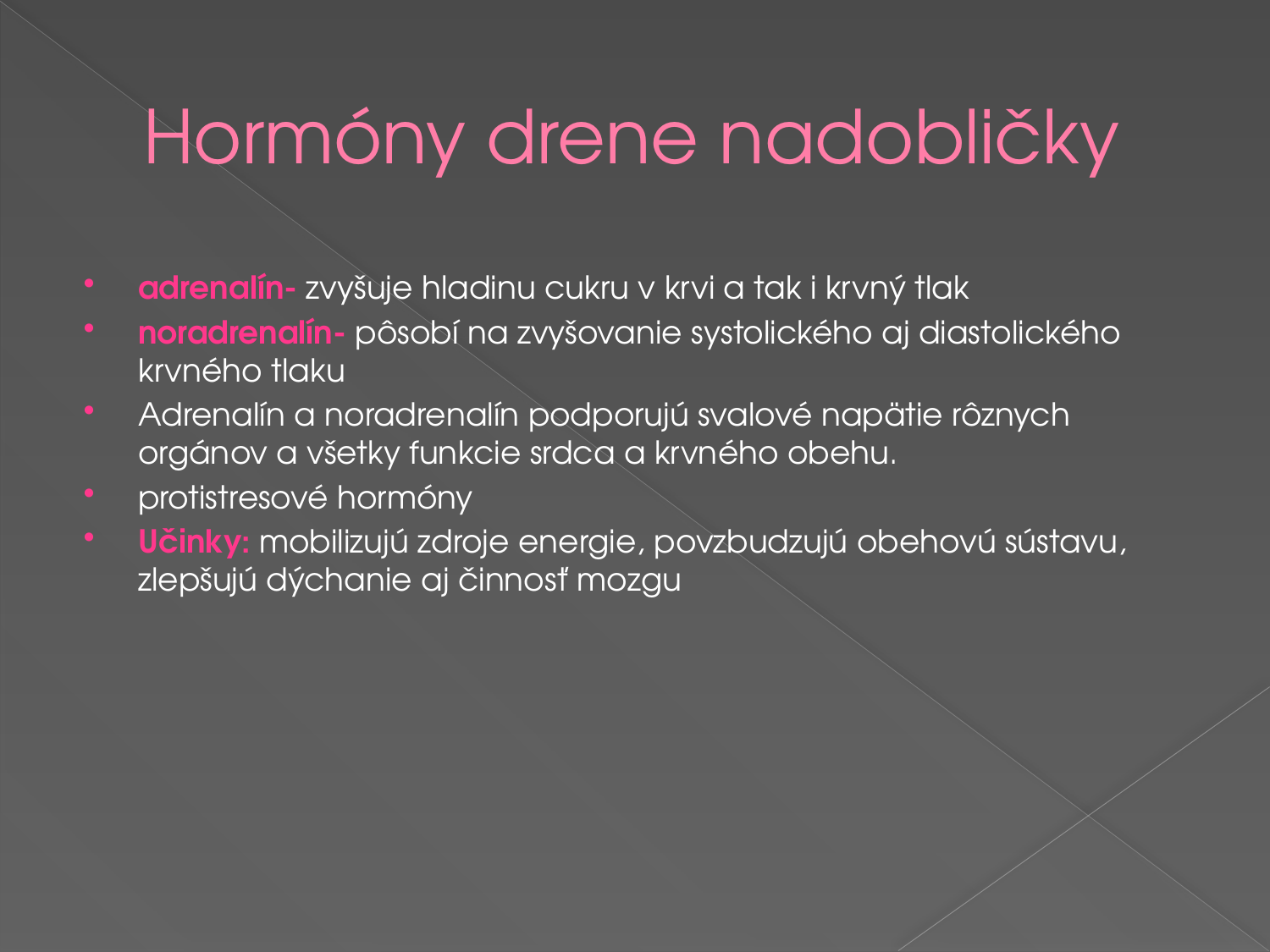

# Hormóny drene nadobličky
adrenalín- zvyšuje hladinu cukru v krvi a tak i krvný tlak
noradrenalín- pôsobí na zvyšovanie systolického aj diastolického krvného tlaku
Adrenalín a noradrenalín podporujú svalové napätie rôznych orgánov a všetky funkcie srdca a krvného obehu.
protistresové hormóny
Učinky: mobilizujú zdroje energie, povzbudzujú obehovú sústavu, zlepšujú dýchanie aj činnosť mozgu